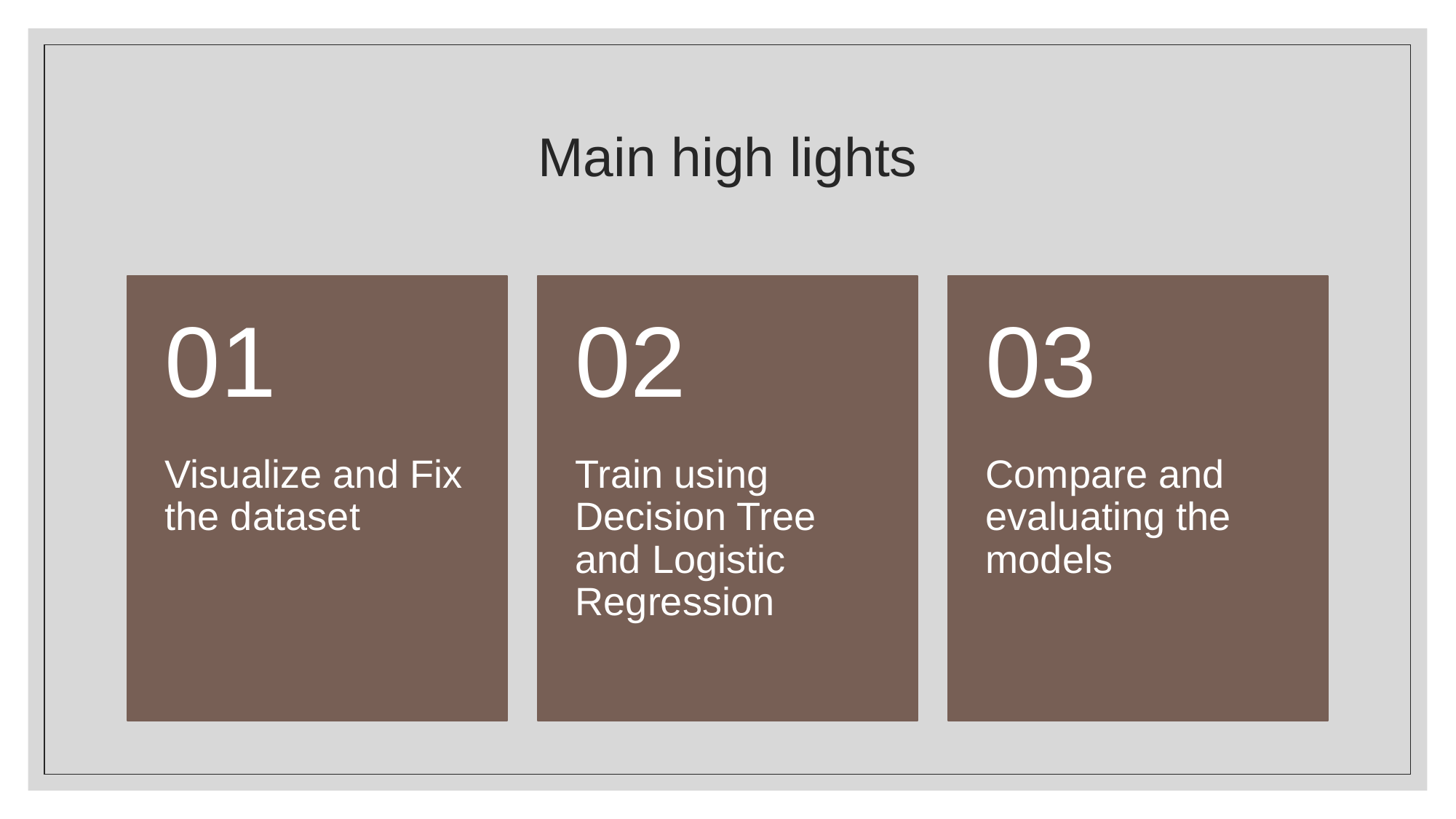

# Main high lights
Visualize and Fix the dataset
01
Train using Decision Tree and Logistic Regression
02
Compare and evaluating the models
03